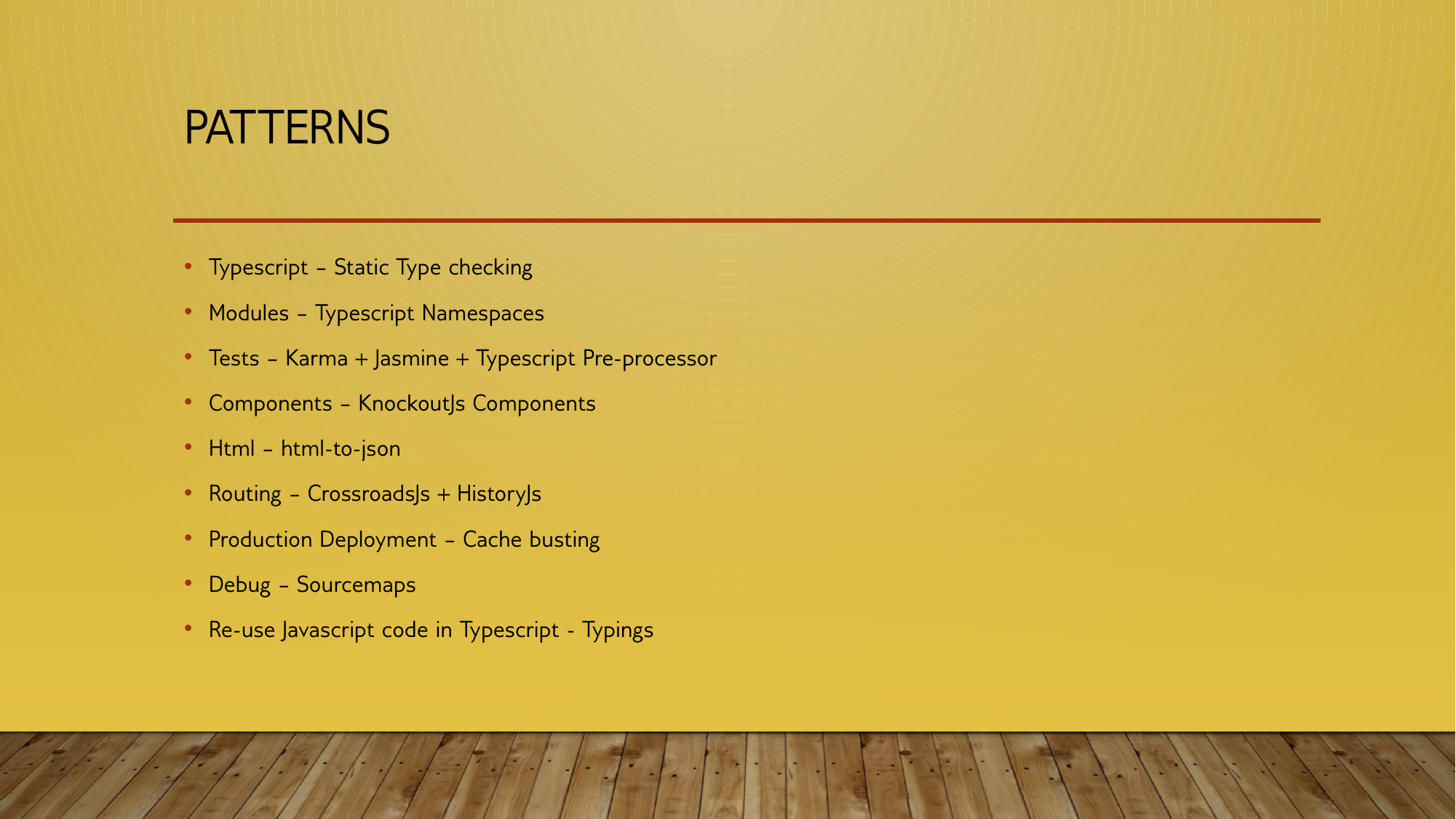

# Patterns
Typescript – Static Type checking
Modules – Typescript Namespaces
Tests – Karma + Jasmine + Typescript Pre-processor
Components – KnockoutJs Components
Html – html-to-json
Routing – CrossroadsJs + HistoryJs
Production Deployment – Cache busting
Debug – Sourcemaps
Re-use Javascript code in Typescript - Typings